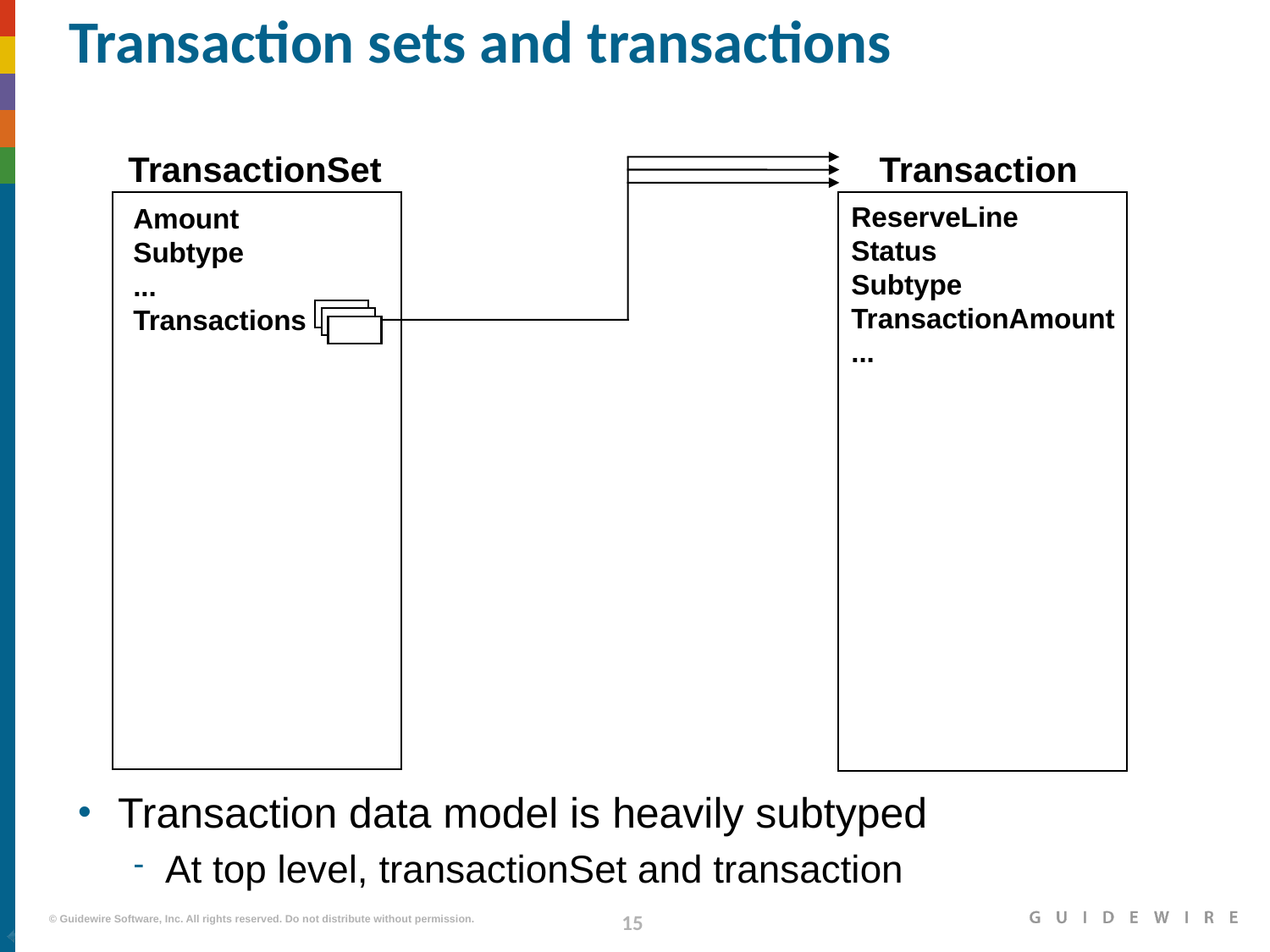

# Transaction sets and transactions
TransactionSet
Transaction

ReserveLine
Status
Subtype
TransactionAmount
...
Amount
Subtype
...
Transactions

Transaction data model is heavily subtyped
At top level, transactionSet and transaction